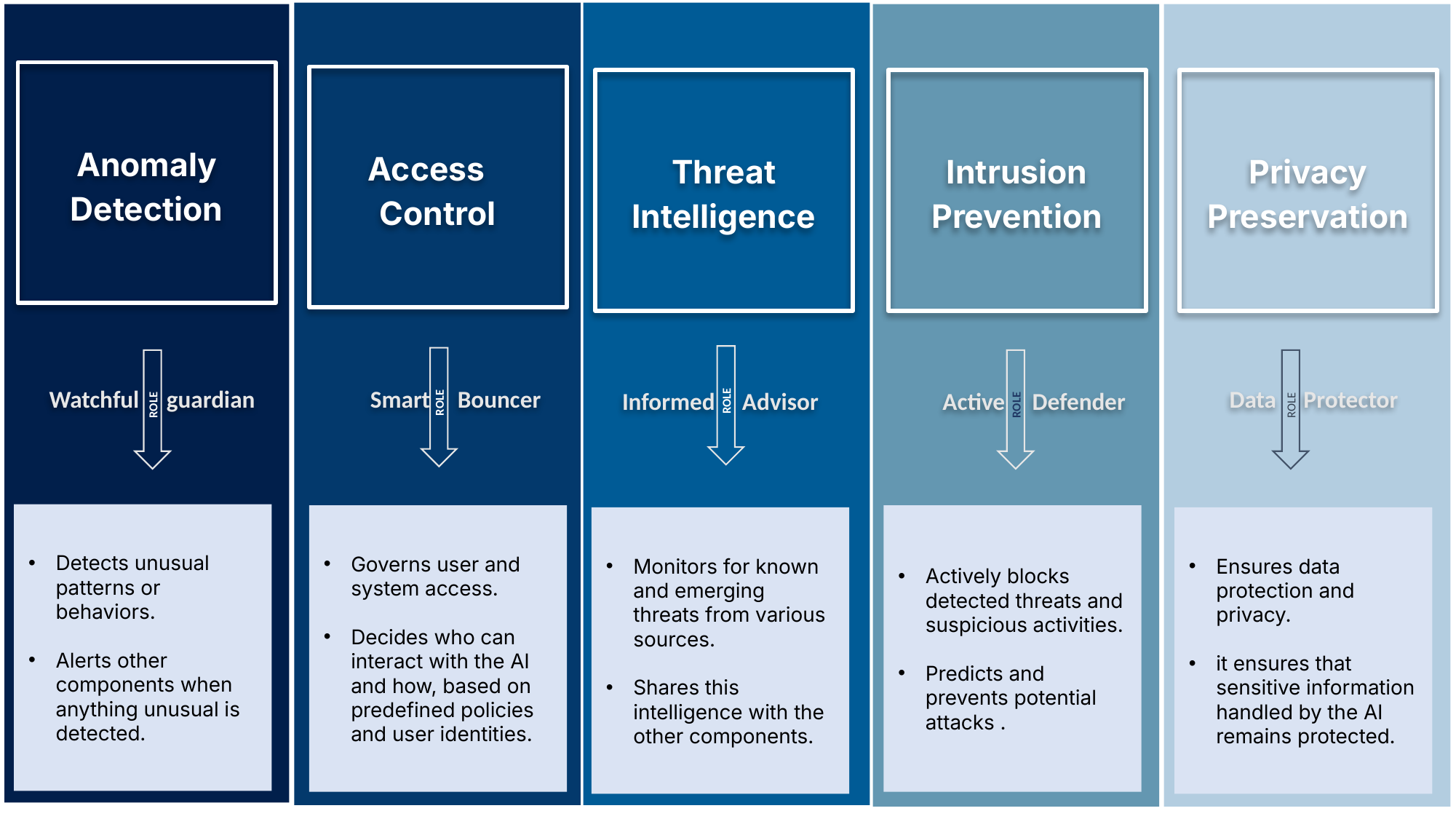

Anomaly Detection
Access
Control
Threat Intelligence
Intrusion Prevention
Privacy Preservation
ROLE
ROLE
ROLE
ROLE
ROLE
Data     Protector

Watchful     guardian

Smart     Bouncer

Informed     Advisor

Active     Defender

Detects unusual patterns or behaviors.

Alerts other components when anything unusual is detected.
Governs user and system access.

Decides who can interact with the AI and how, based on predefined policies and user identities.
Actively blocks detected threats and suspicious activities.

Predicts and prevents potential attacks .
Monitors for known and emerging threats from various sources.

Shares this intelligence with the other components.
Ensures data protection and privacy.

it ensures that sensitive information handled by the AI remains protected.
Inconsistent Results
9